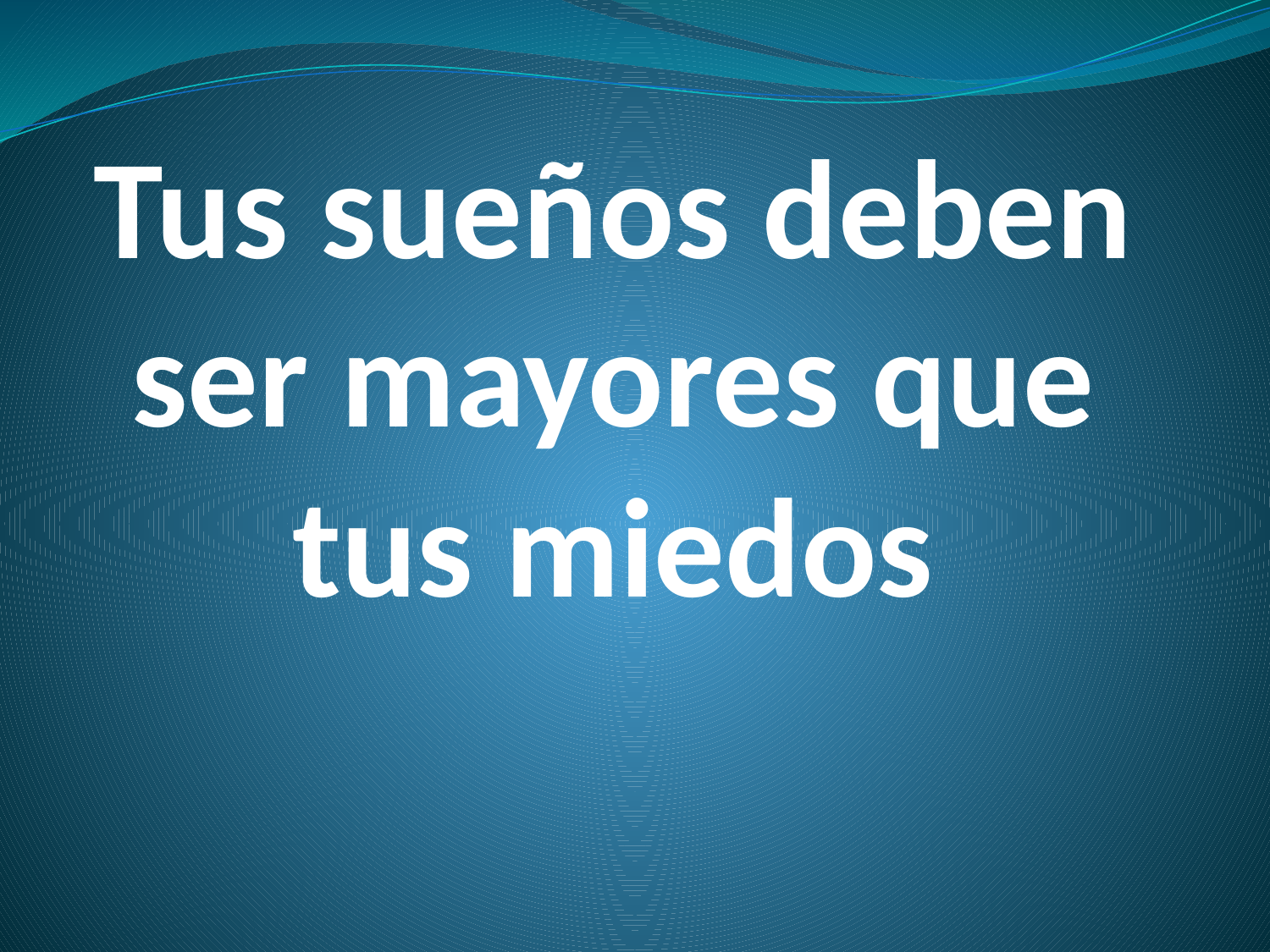

# Tus sueños deben ser mayores que tus miedos